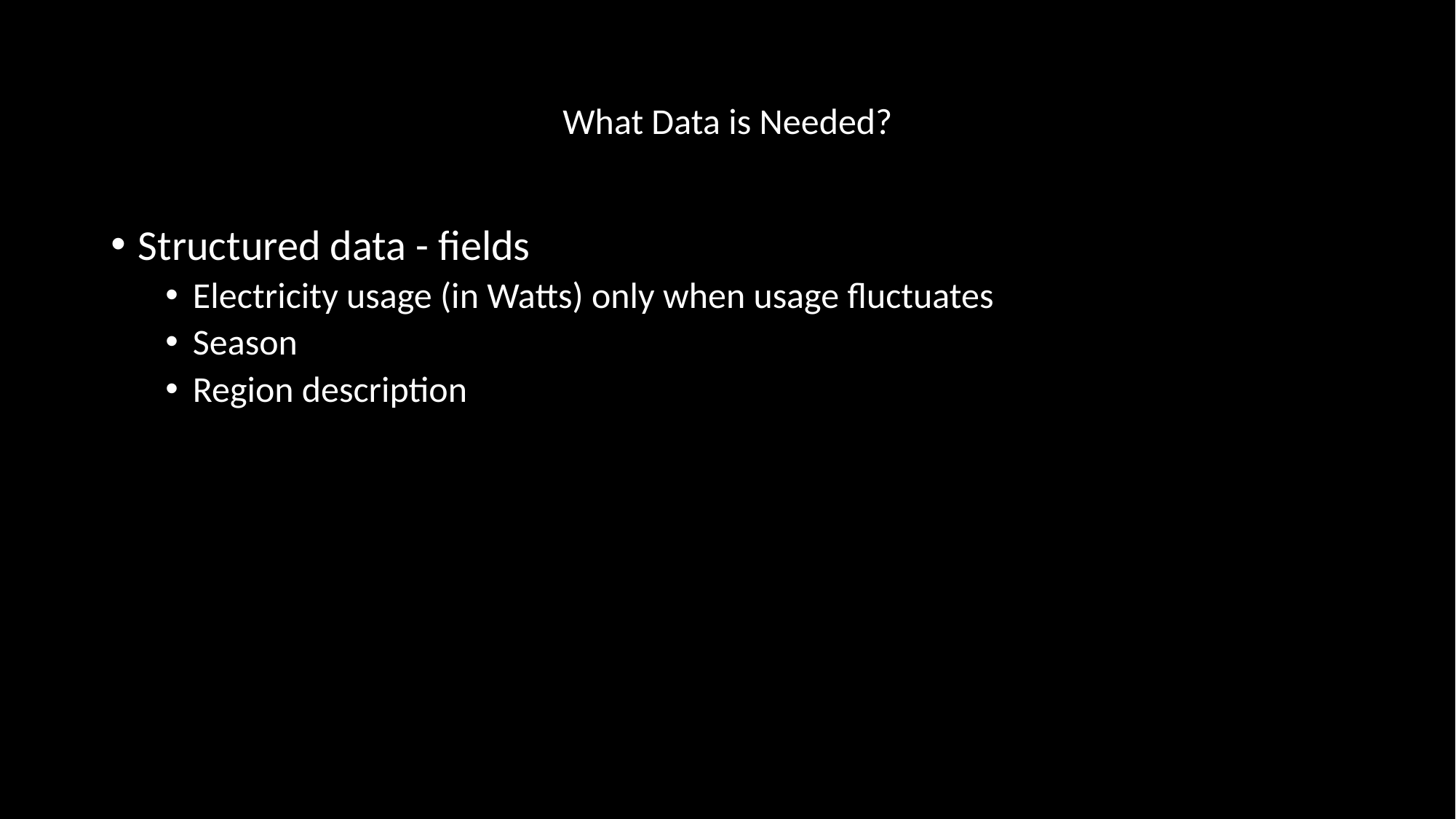

# What Data is Needed?
Structured data - fields
Electricity usage (in Watts) only when usage fluctuates
Season
Region description